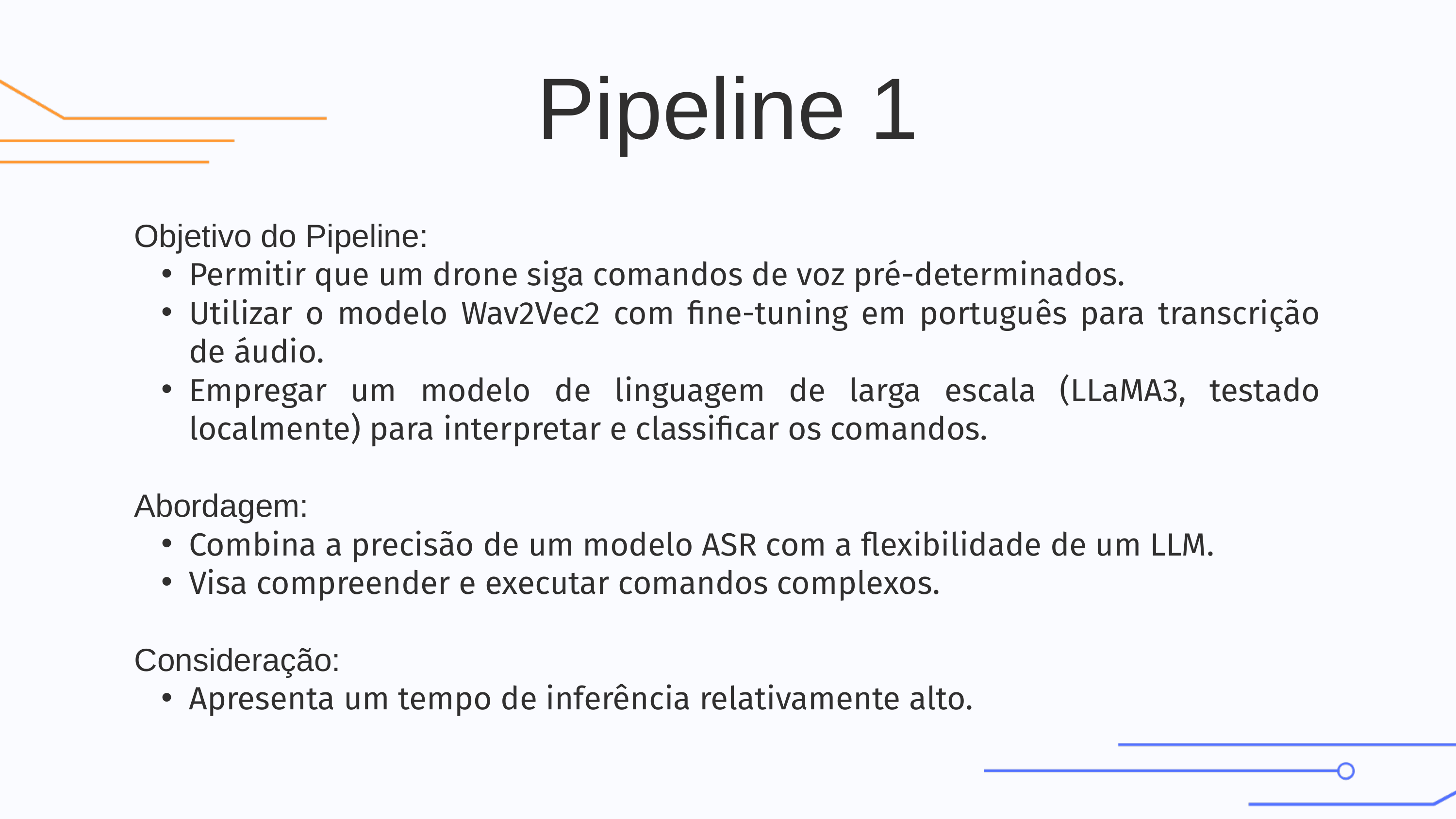

Pipeline 1

Objetivo do Pipeline:
Permitir que um drone siga comandos de voz pré-determinados.
Utilizar o modelo Wav2Vec2 com fine-tuning em português para transcrição de áudio.
Empregar um modelo de linguagem de larga escala (LLaMA3, testado localmente) para interpretar e classificar os comandos.

Abordagem:
Combina a precisão de um modelo ASR com a flexibilidade de um LLM.
Visa compreender e executar comandos complexos.

Consideração:
Apresenta um tempo de inferência relativamente alto.